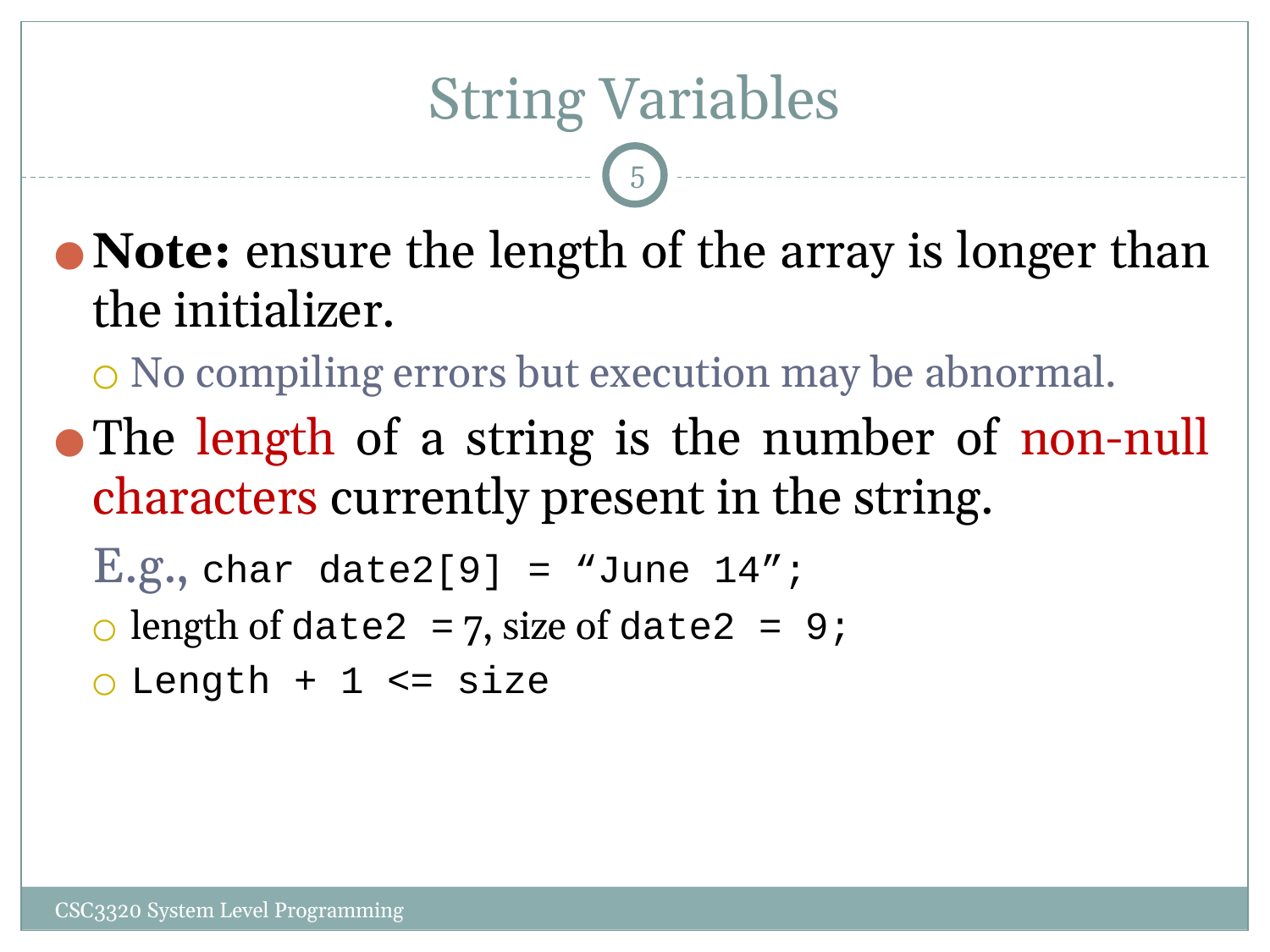

# String Variables
5
Note: ensure the length of the array is longer than the initializer.
No compiling errors but execution may be abnormal.
The length of a string is the number of non-null characters currently present in the string.
E.g., char date2[9] = “June 14”;
length of date2 = 7, size of date2 = 9;
Length + 1 <= size
CSC3320 System Level Programming